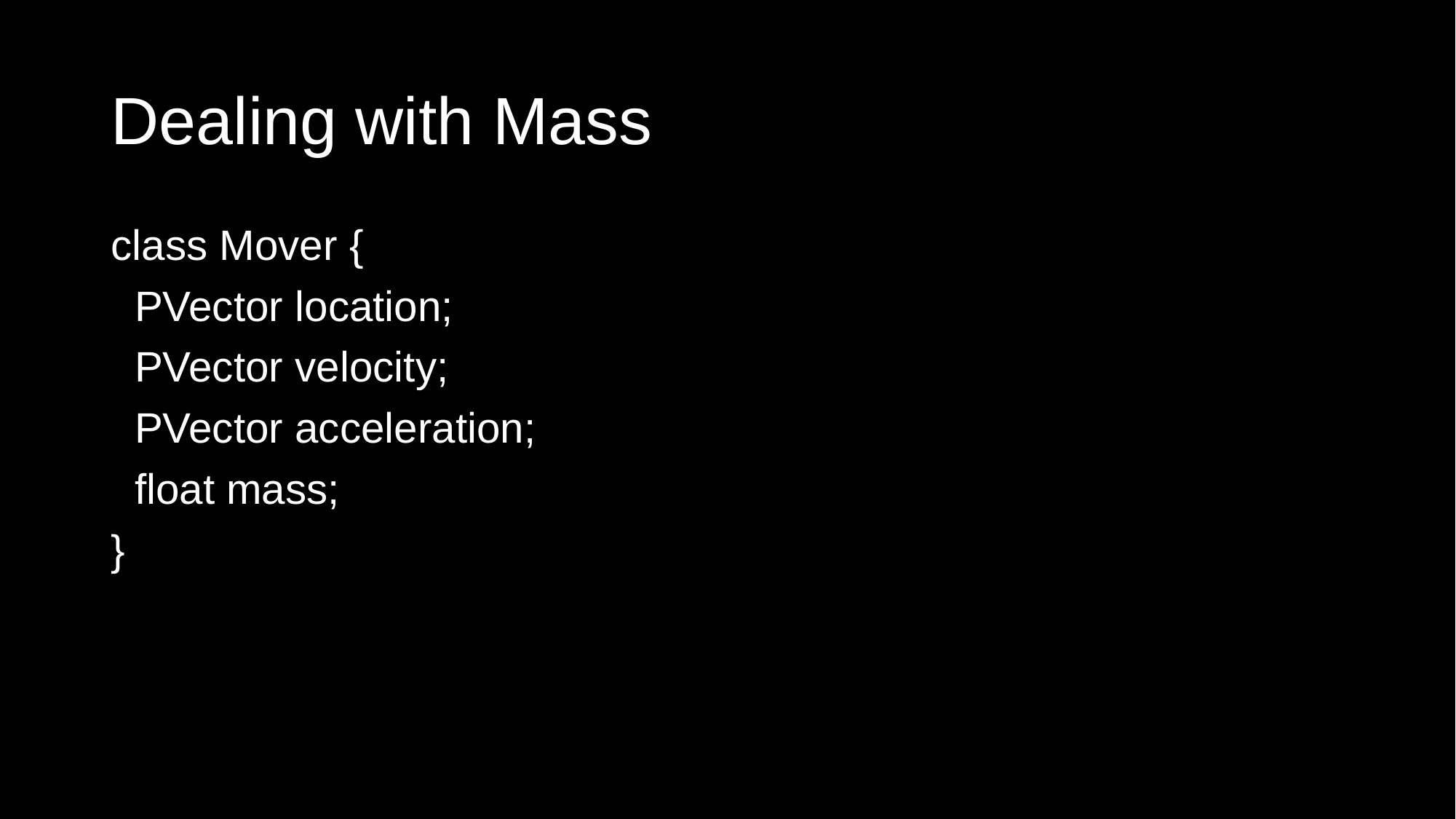

# Dealing with Mass
class Mover {
  PVector location;
  PVector velocity;
  PVector acceleration;
  float mass;
}